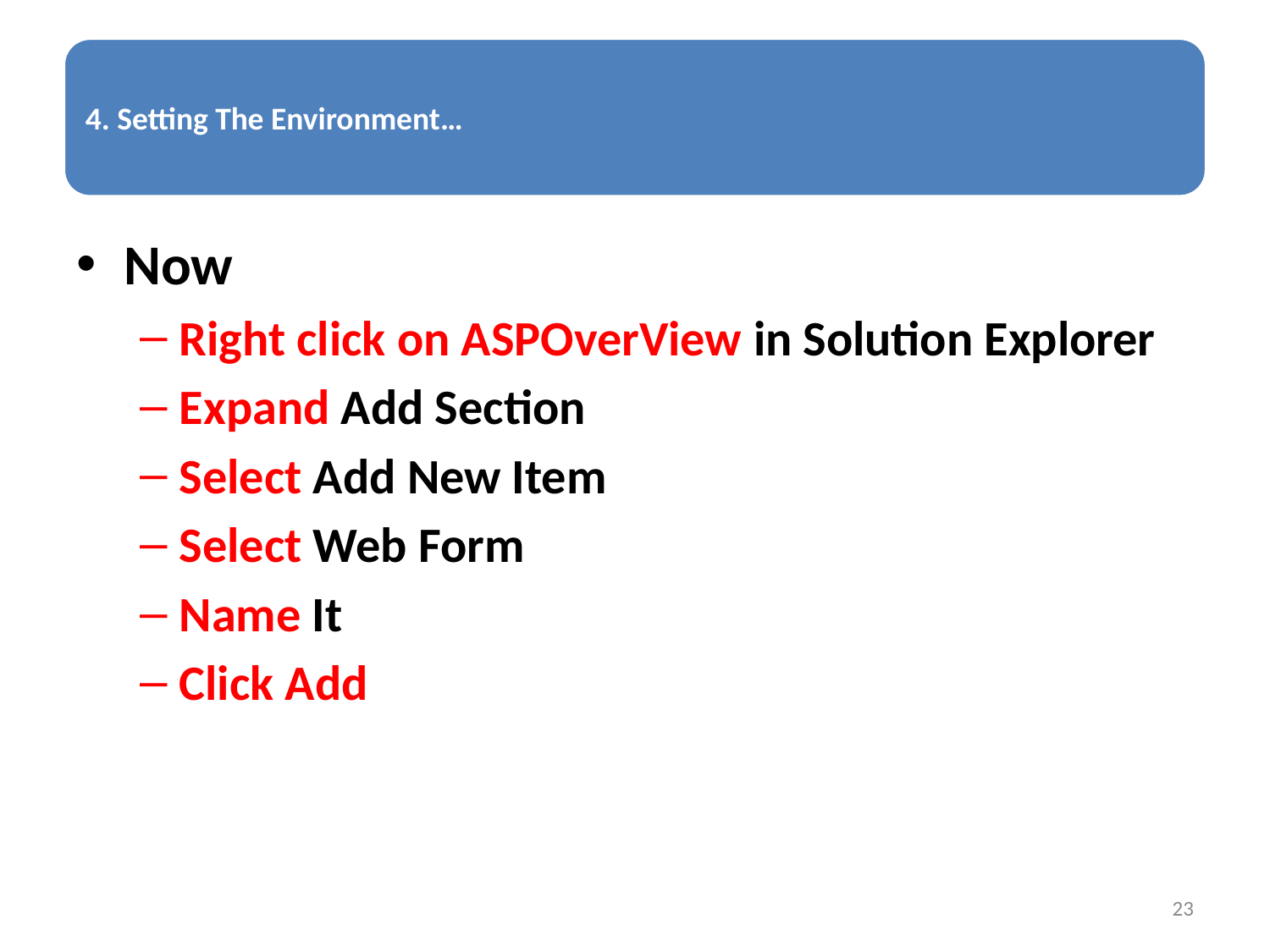

4. Setting The Environment…
Now
Right click on ASPOverView in Solution Explorer
Expand Add Section
Select Add New Item
Select Web Form
Name It
Click Add

23